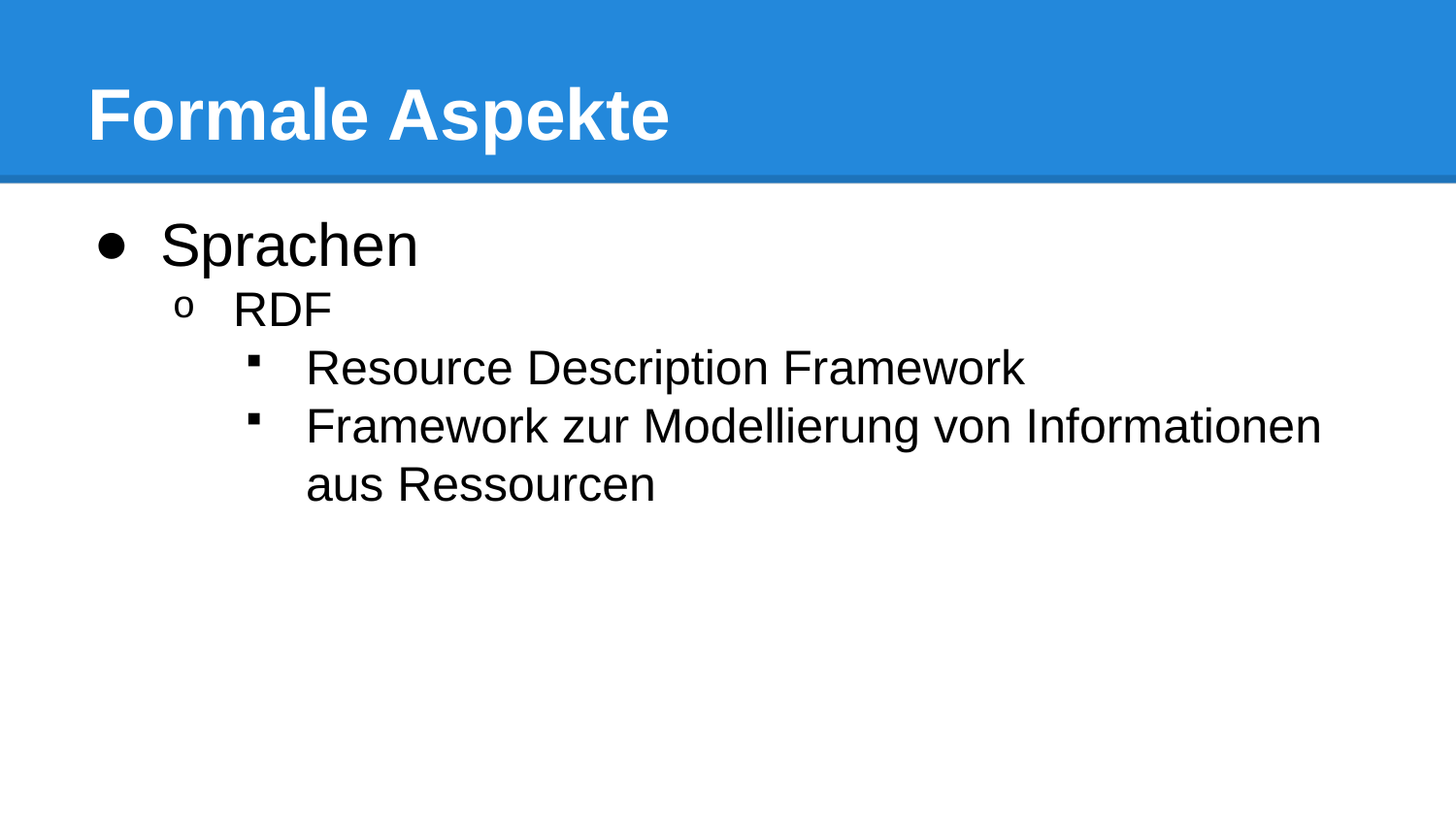

# Formale Aspekte
Sprachen
RDF
Resource Description Framework
Framework zur Modellierung von Informationen aus Ressourcen